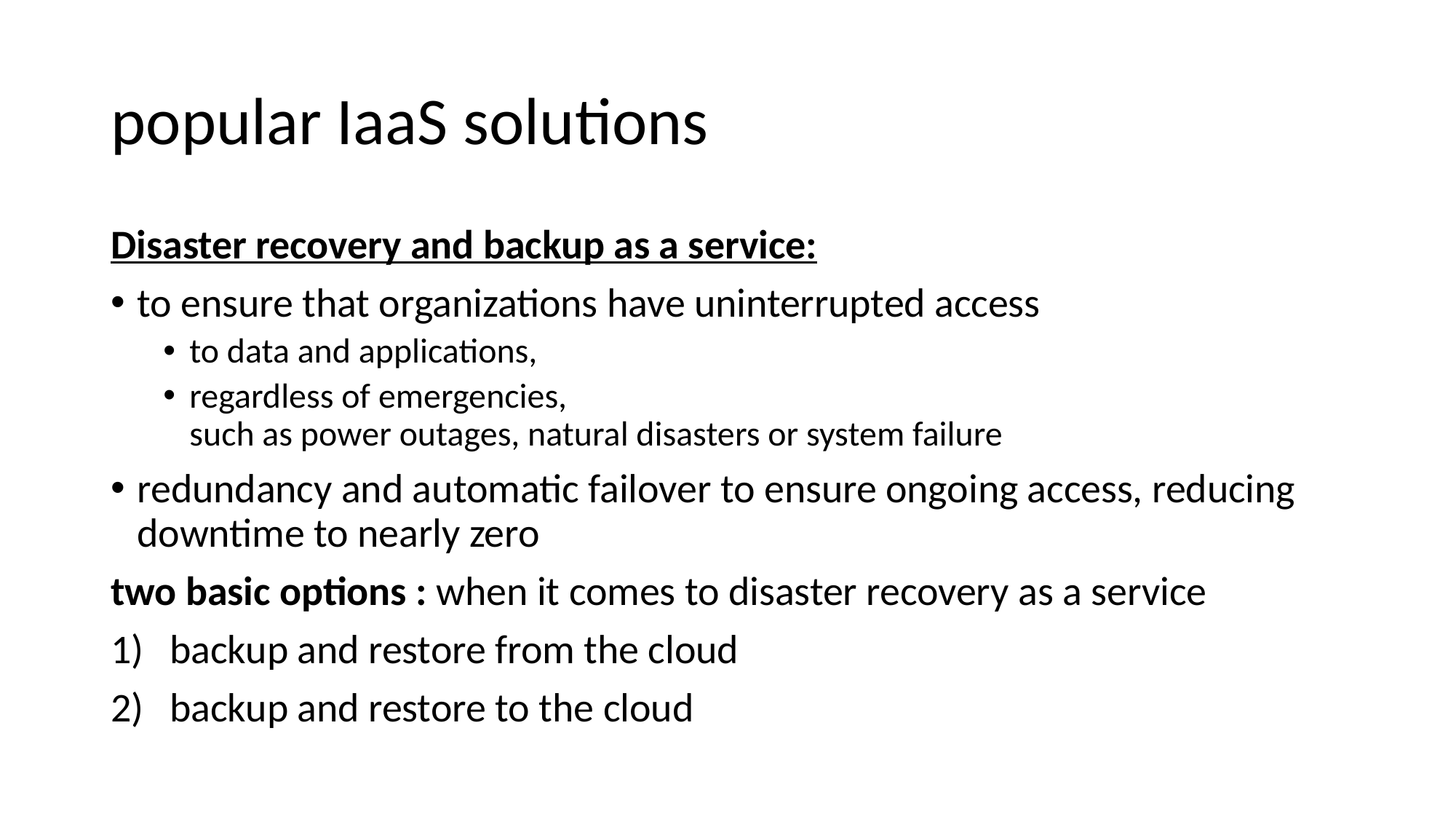

# popular IaaS solutions
Disaster recovery and backup as a service:
to ensure that organizations have uninterrupted access
to data and applications,
regardless of emergencies,
such as power outages, natural disasters or system failure
redundancy and automatic failover to ensure ongoing access, reducing downtime to nearly zero
two basic options : when it comes to disaster recovery as a service
backup and restore from the cloud
backup and restore to the cloud